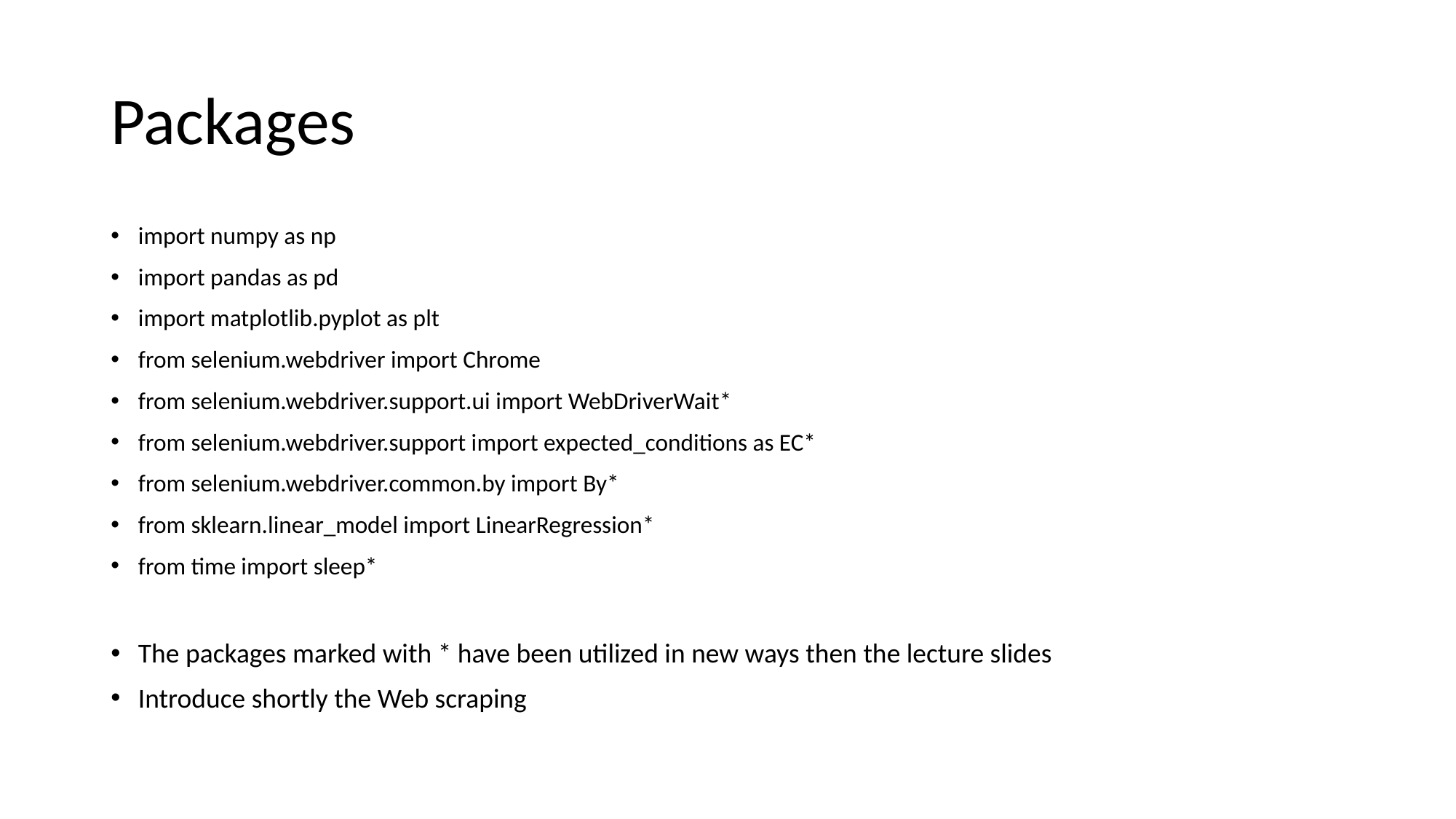

# Packages
﻿import numpy as np
import pandas as pd
import matplotlib.pyplot as plt
from selenium.webdriver import Chrome
from selenium.webdriver.support.ui import WebDriverWait*
from selenium.webdriver.support import expected_conditions as EC*
from selenium.webdriver.common.by import By*
from sklearn.linear_model import LinearRegression*
from time import sleep*

The packages marked with * have been utilized in new ways then the lecture slides
Introduce shortly the Web scraping